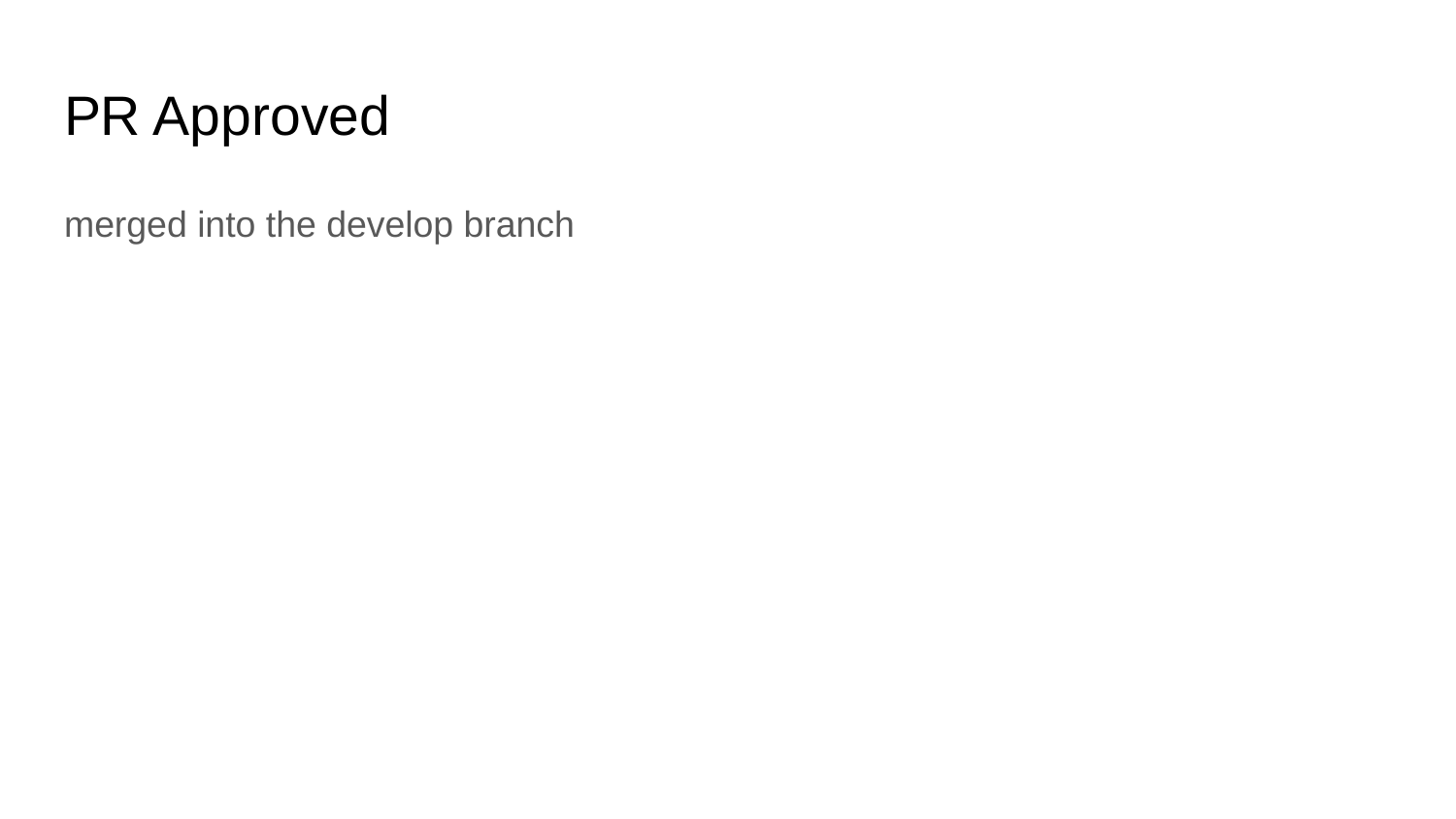

# PR Approved
merged into the develop branch